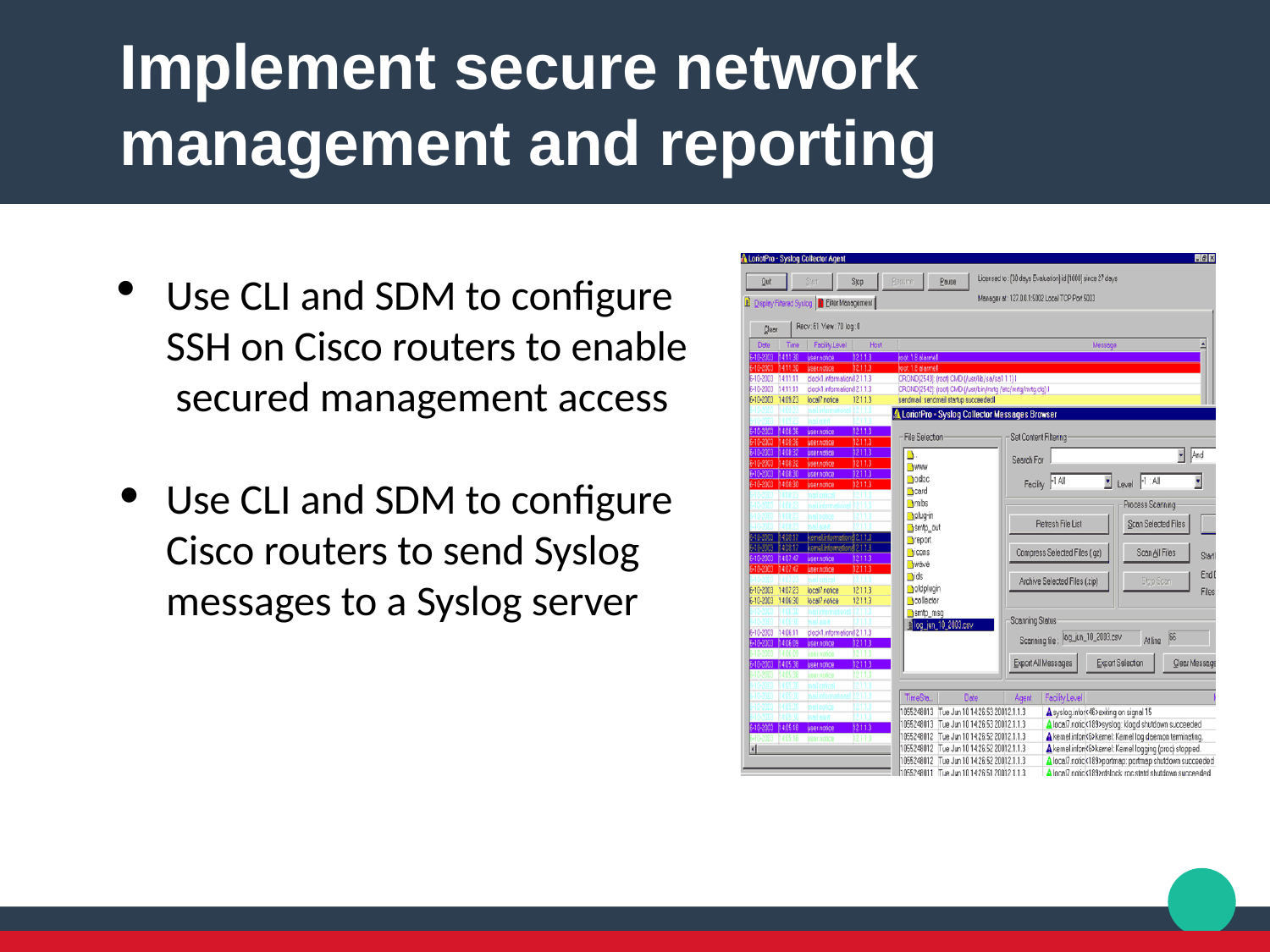

Implement secure network  management and reporting

Use CLI and SDM to configure  SSH on Cisco routers to enable  secured management access

Use CLI and SDM to configure  Cisco routers to send Syslog  messages to a Syslog server